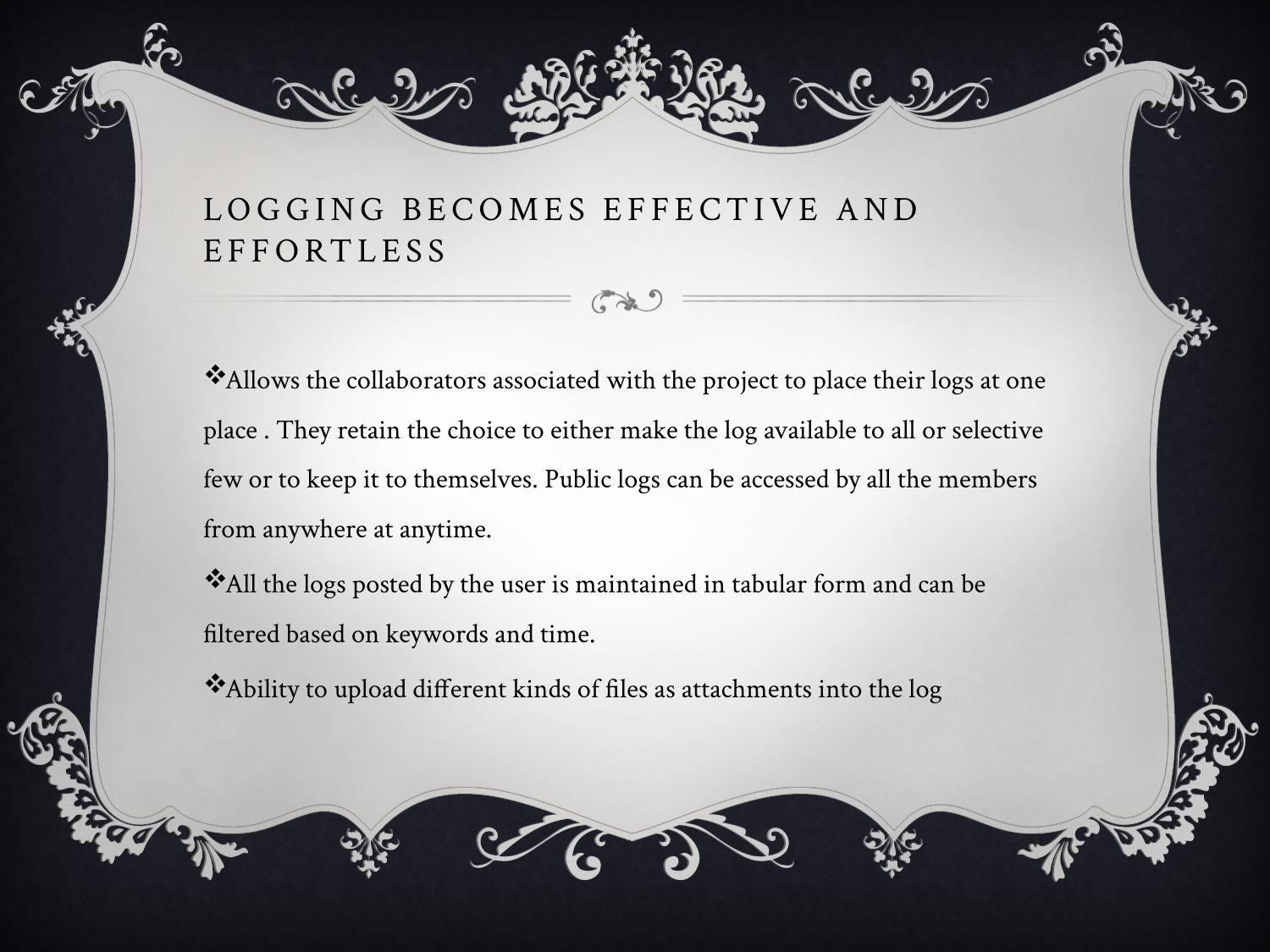

# Logging becomes EFFECTIVE AND effortless
Allows the collaborators associated with the project to place their logs at one place . They retain the choice to either make the log available to all or selective few or to keep it to themselves. Public logs can be accessed by all the members from anywhere at anytime.
All the logs posted by the user is maintained in tabular form and can be filtered based on keywords and time.
Ability to upload different kinds of files as attachments into the log